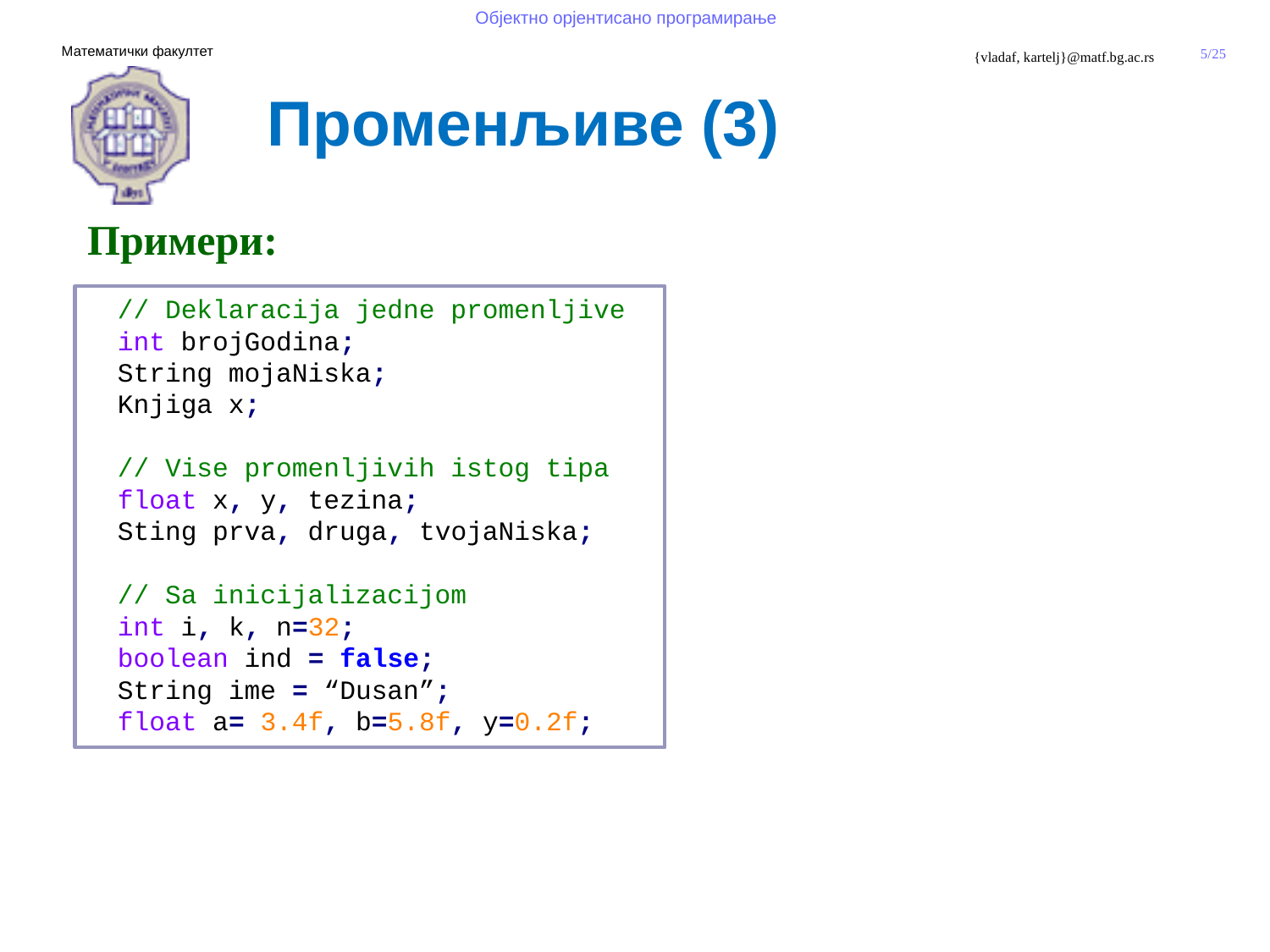

Променљиве (3)
Примери:

// Deklaracija jedne promenljive
int brojGodina;
String mojaNiska;
Knjiga x;

// Vise promenljivih istog tipa
float x, y, tezina;
Sting prva, druga, tvojaNiska;

// Sa inicijalizacijom
int i, k, n=32;
boolean ind = false;
String ime = “Dusan”;
float a= 3.4f, b=5.8f, y=0.2f;